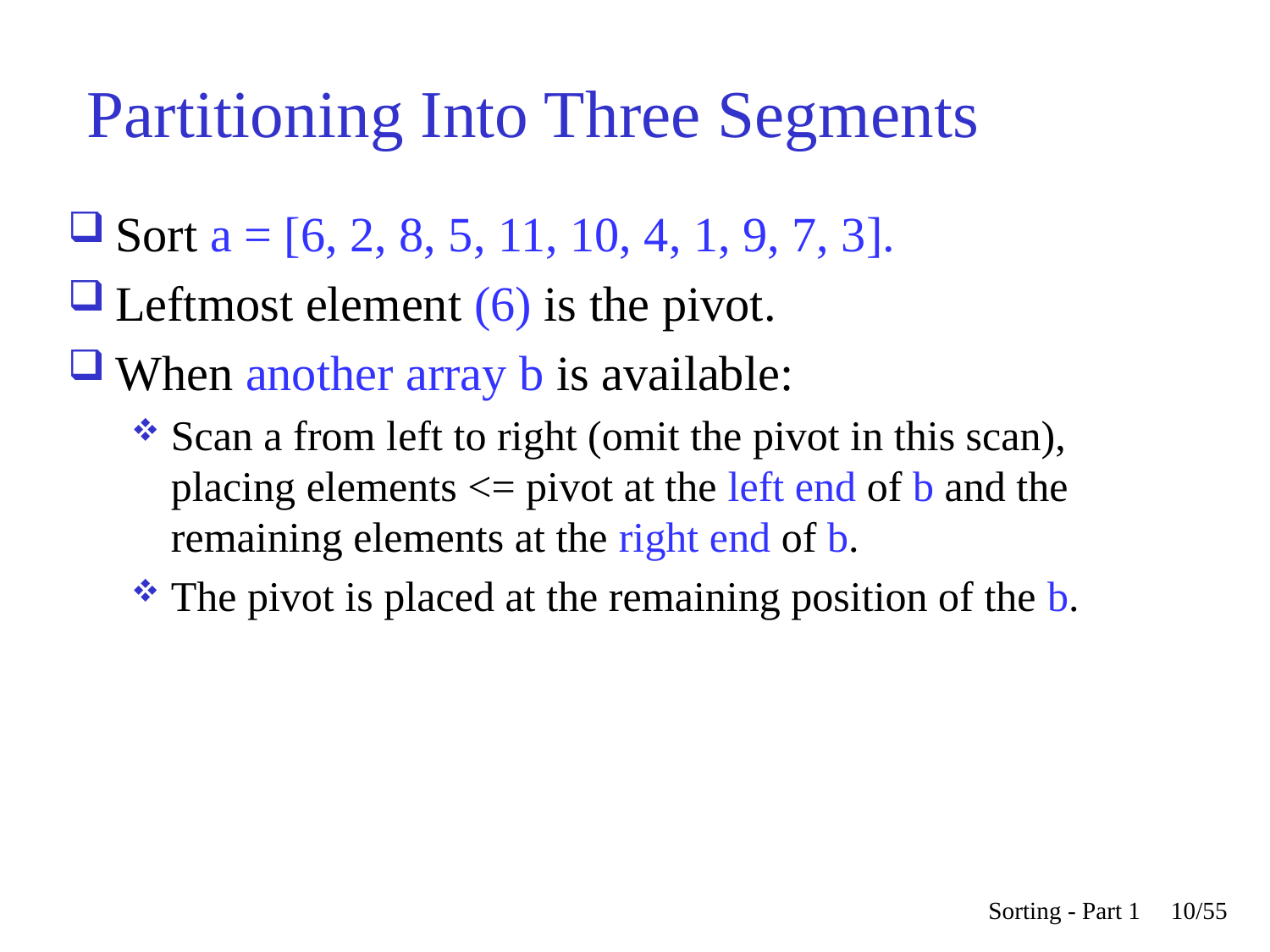

# Partitioning Into Three Segments
Sort a = [6, 2, 8, 5, 11, 10, 4, 1, 9, 7, 3].
Leftmost element (6) is the pivot.
When another array b is available:
Scan a from left to right (omit the pivot in this scan), placing elements <= pivot at the left end of b and the remaining elements at the right end of b.
The pivot is placed at the remaining position of the b.
Sorting - Part 1
10/55